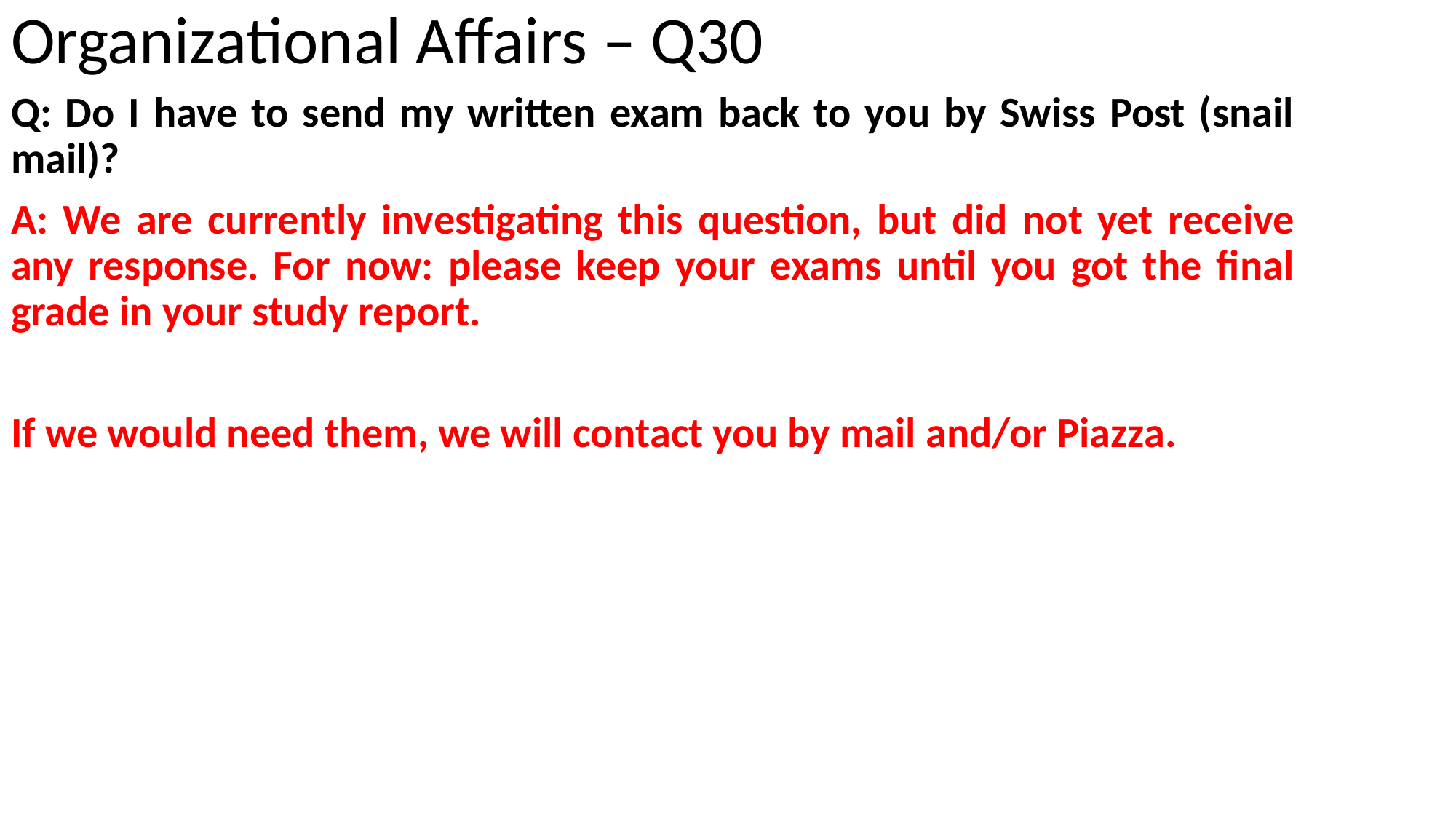

# Organizational Affairs – Q30
Q: Do I have to send my written exam back to you by Swiss Post (snail mail)?
A: We are currently investigating this question, but did not yet receive any response. For now: please keep your exams until you got the final grade in your study report.

If we would need them, we will contact you by mail and/or Piazza.